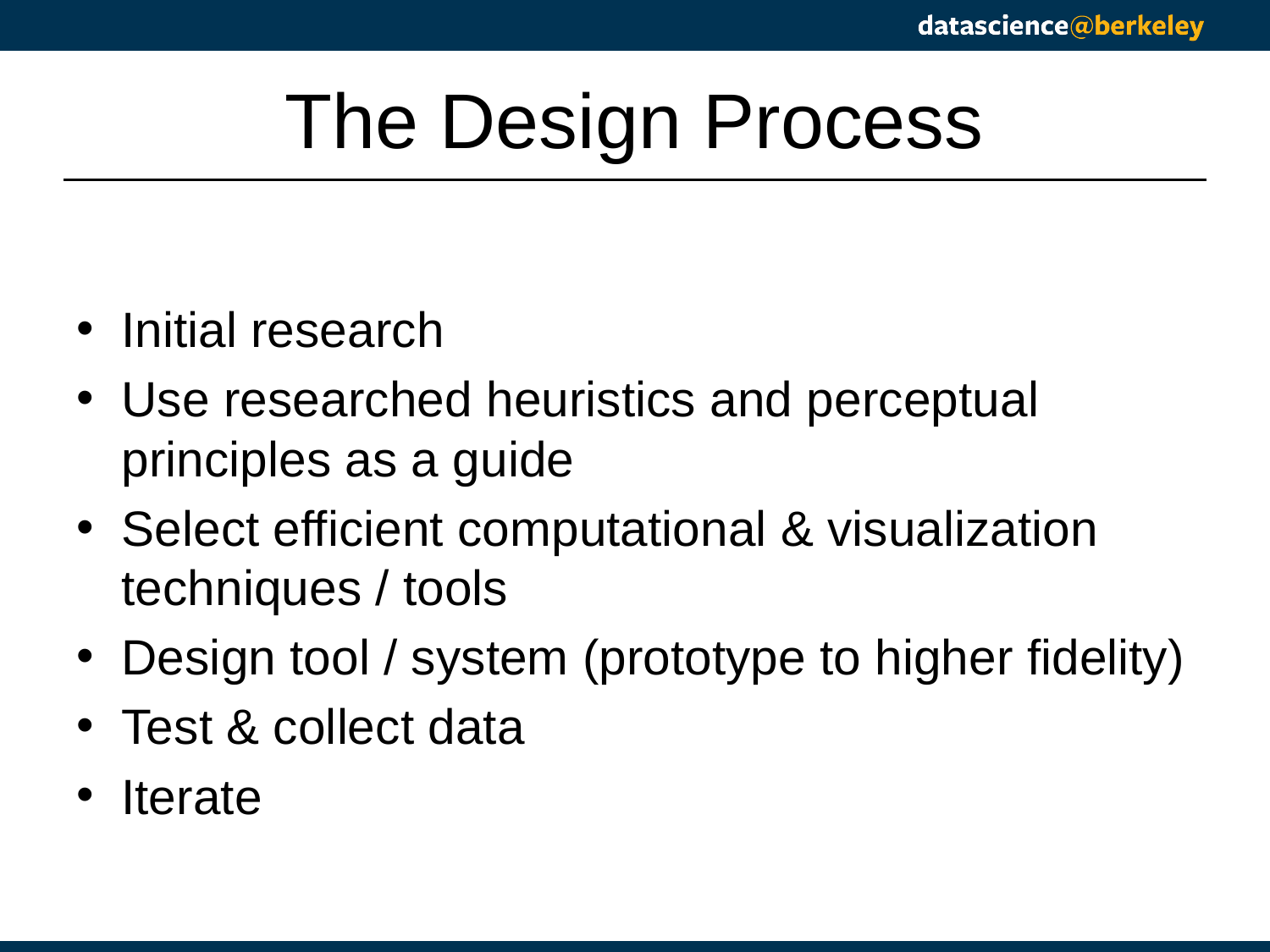

# The Design Process

Initial research
Use researched heuristics and perceptual principles as a guide
Select efficient computational & visualization techniques / tools
Design tool / system (prototype to higher fidelity)
Test & collect data
Iterate